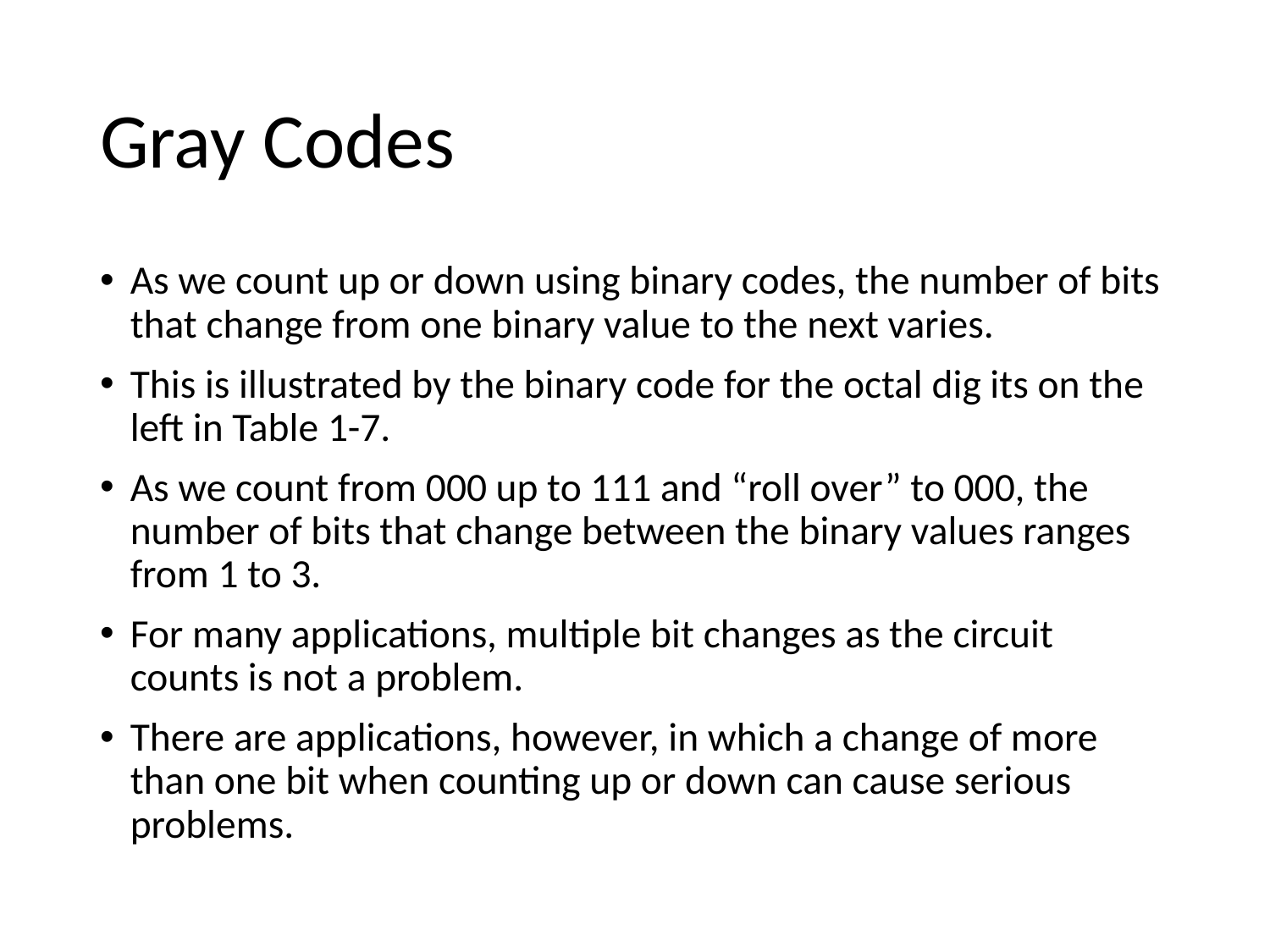

# Gray Codes
As we count up or down using binary codes, the number of bits that change from one binary value to the next varies.
This is illustrated by the binary code for the octal dig its on the left in Table 1-7.
As we count from 000 up to 111 and “roll over” to 000, the number of bits that change between the binary values ranges from 1 to 3.
For many applications, multiple bit changes as the circuit counts is not a problem.
There are applications, however, in which a change of more than one bit when counting up or down can cause serious problems.